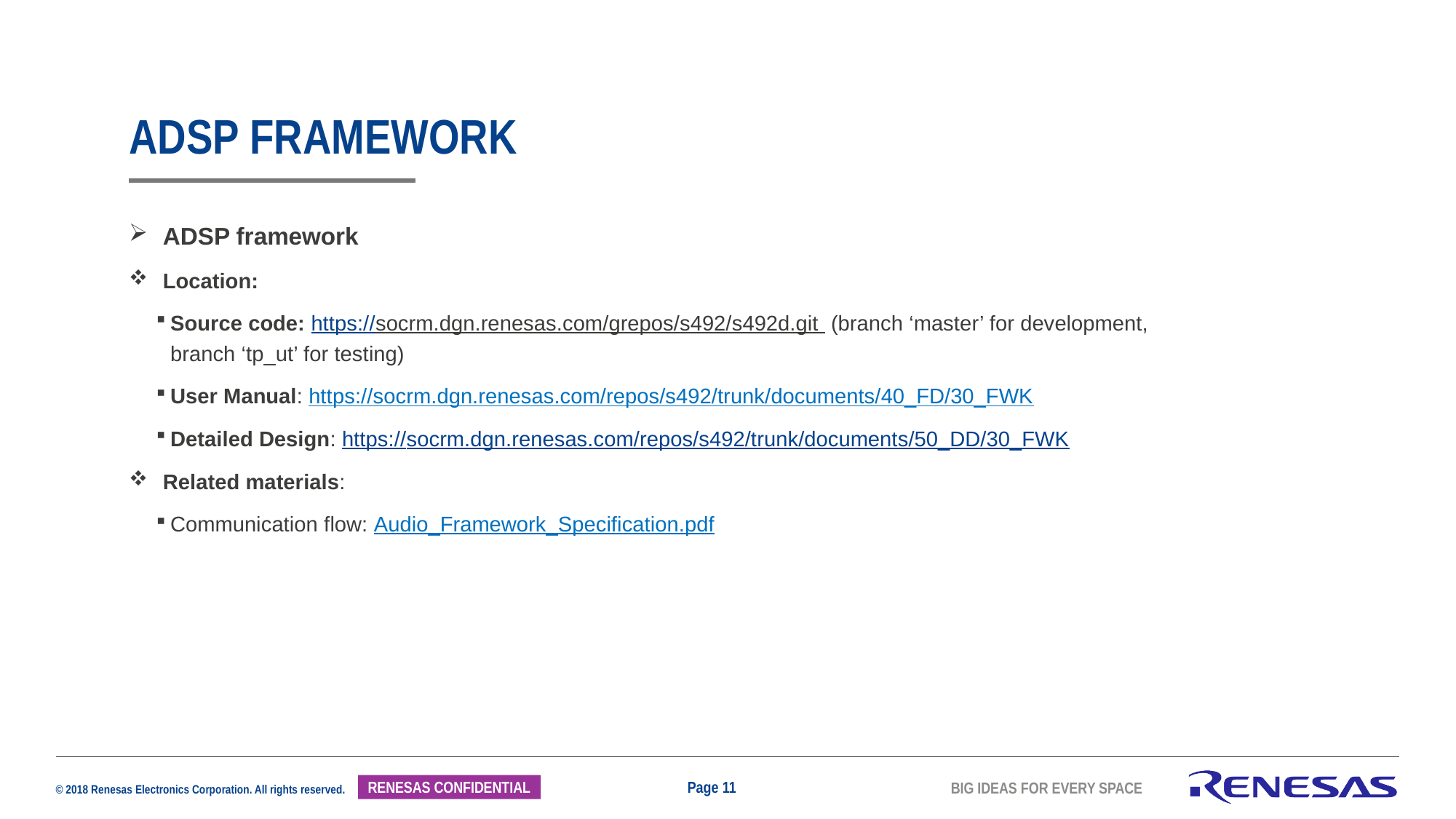

# ADSP framework
ADSP framework
Location:
Source code: https://socrm.dgn.renesas.com/grepos/s492/s492d.git  (branch ‘master’ for development, branch ‘tp_ut’ for testing)
User Manual: https://socrm.dgn.renesas.com/repos/s492/trunk/documents/40_FD/30_FWK
Detailed Design: https://socrm.dgn.renesas.com/repos/s492/trunk/documents/50_DD/30_FWK
Related materials:
Communication flow: Audio_Framework_Specification.pdf

Page 11